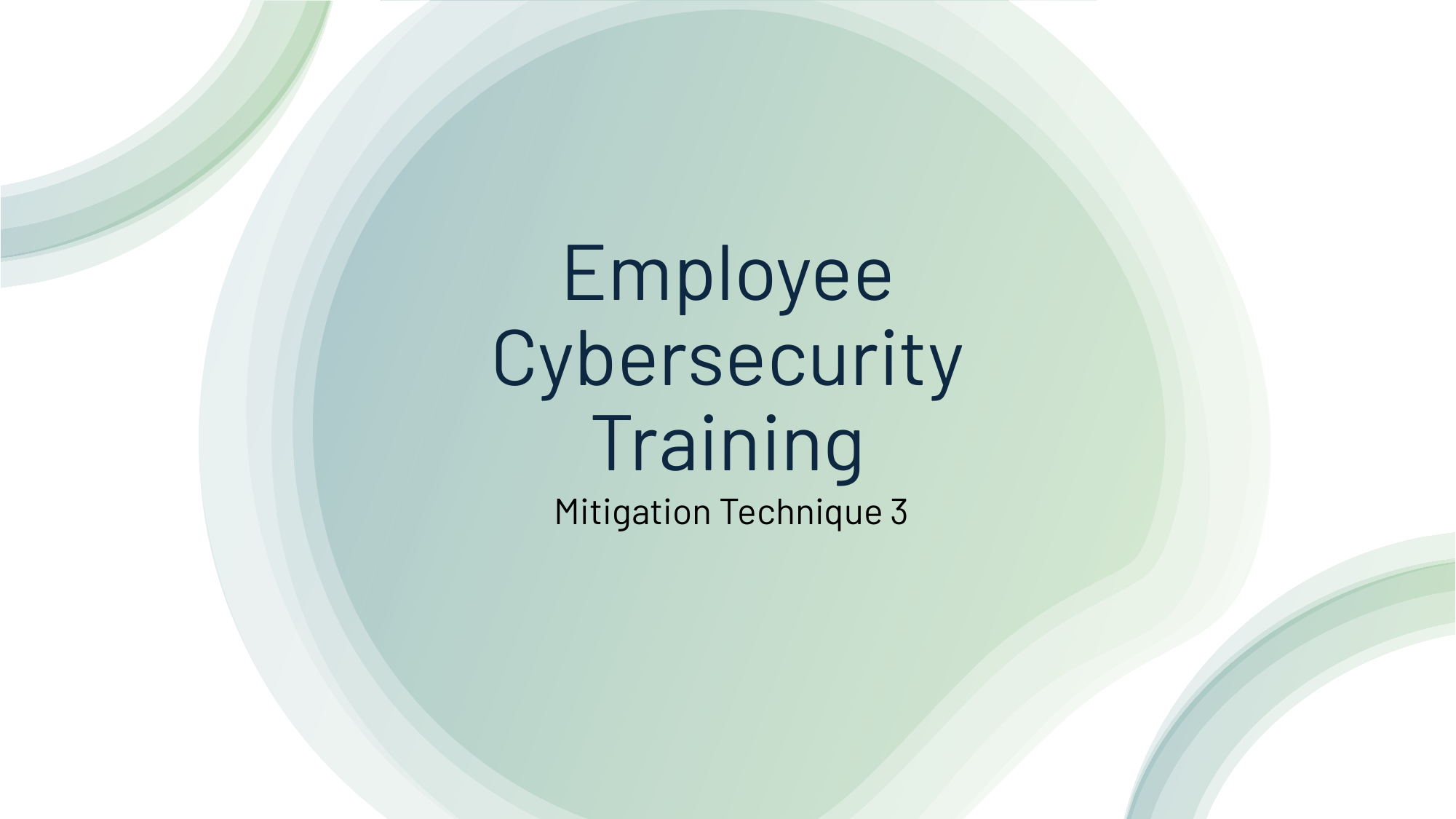

# Employee Cybersecurity Training
Mitigation Technique 3